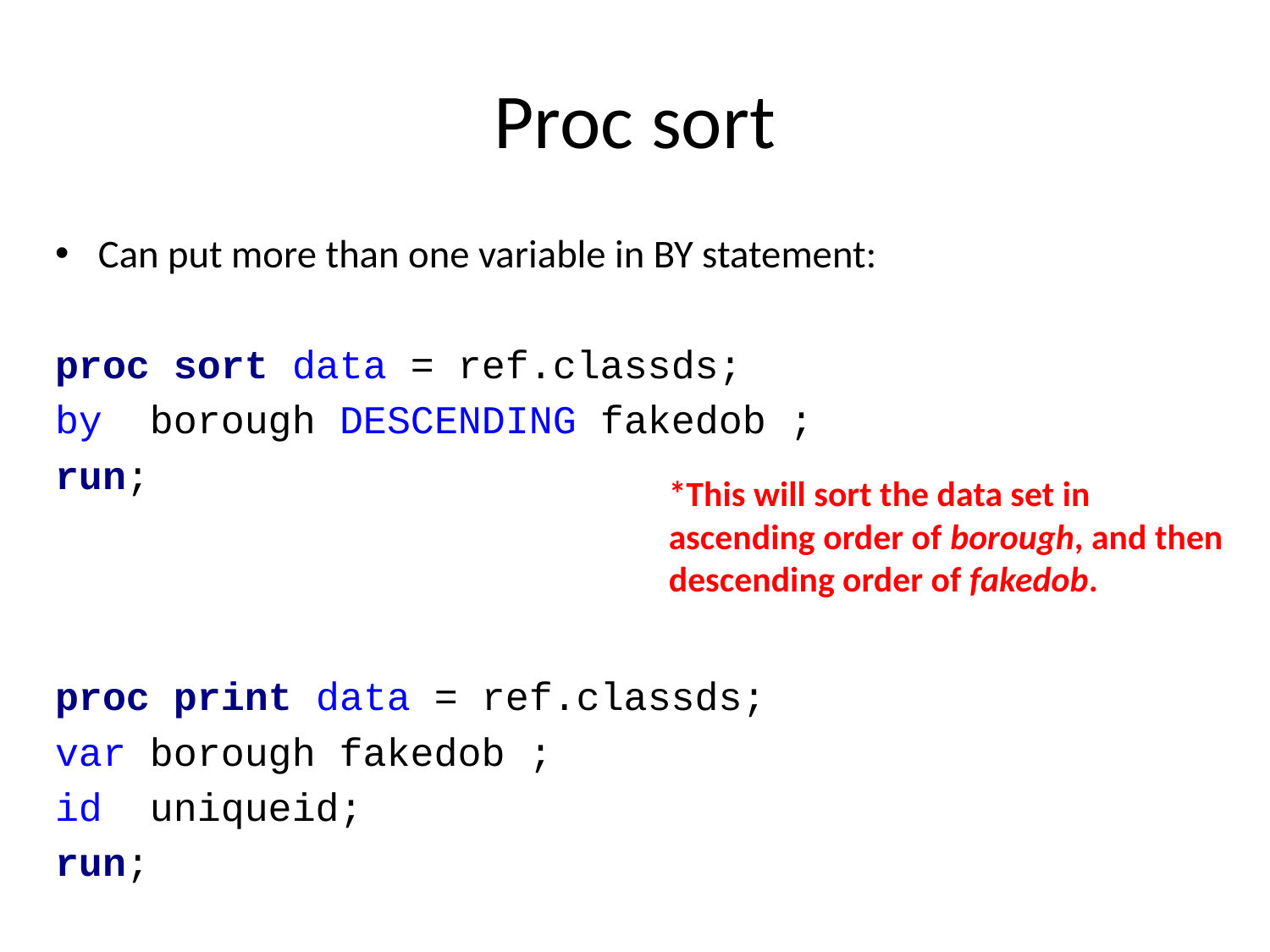

# Proc sort
Can put more than one variable in BY statement:

proc sort data = ref.classds;
by  borough DESCENDING fakedob ;
run;

proc print data = ref.classds;
var borough fakedob ;
id  uniqueid;
run;
*This will sort the data set in ascending order of borough, and then descending order of fakedob.